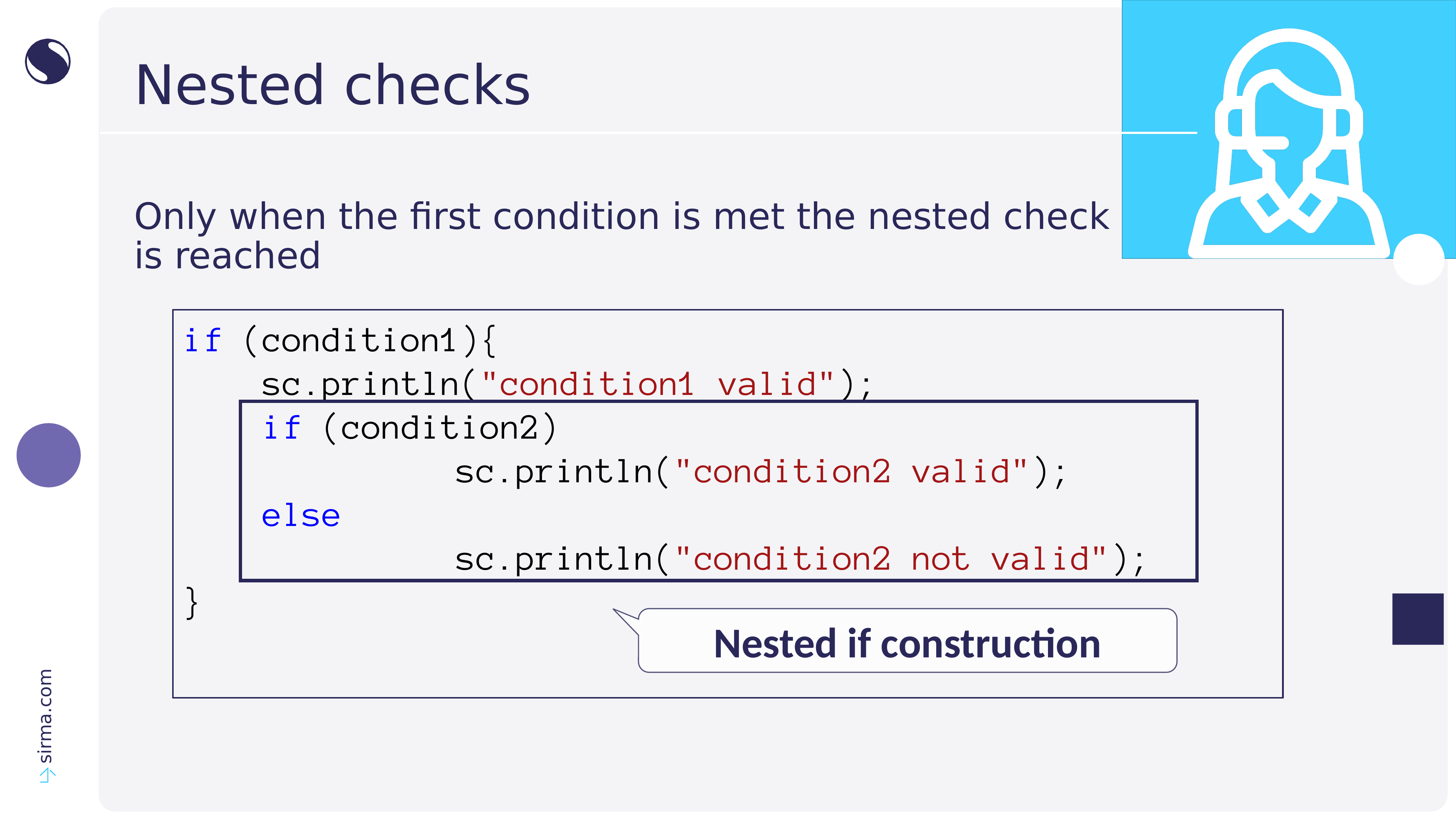

# Nested checks
Only when the first condition is met the nested check
is reached
if (condition1){
    sc.println("condition1 valid");
    if (condition2)
					sc.println("condition2 valid");
    else
					sc.println("condition2 not valid");
}

Nested if construction